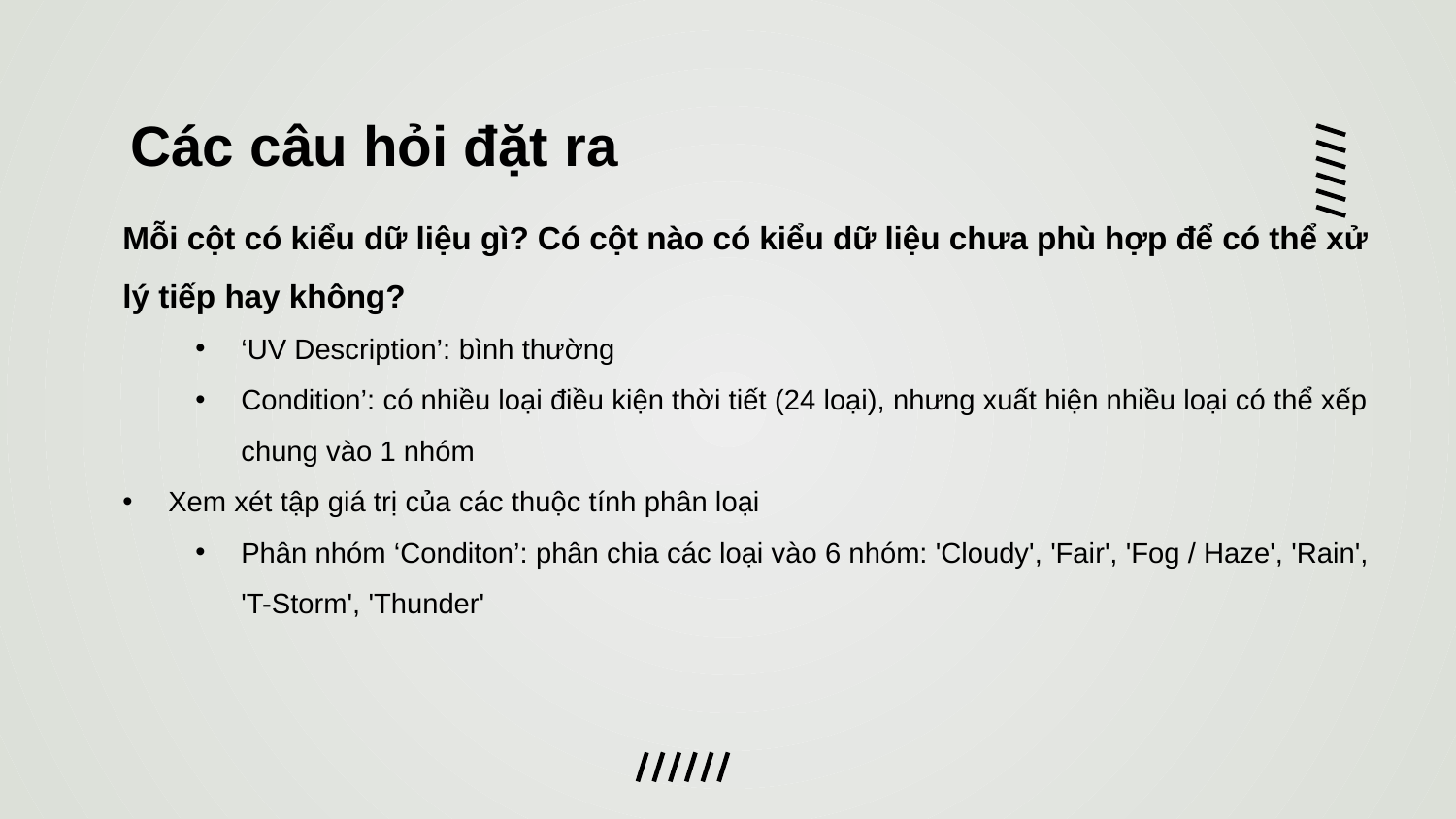

# Các câu hỏi đặt ra
Mỗi cột có kiểu dữ liệu gì? Có cột nào có kiểu dữ liệu chưa phù hợp để có thể xử lý tiếp hay không?
‘UV Description’: bình thường
Condition’: có nhiều loại điều kiện thời tiết (24 loại), nhưng xuất hiện nhiều loại có thể xếp chung vào 1 nhóm
Xem xét tập giá trị của các thuộc tính phân loại
Phân nhóm ‘Conditon’: phân chia các loại vào 6 nhóm: 'Cloudy', 'Fair', 'Fog / Haze', 'Rain', 'T-Storm', 'Thunder'